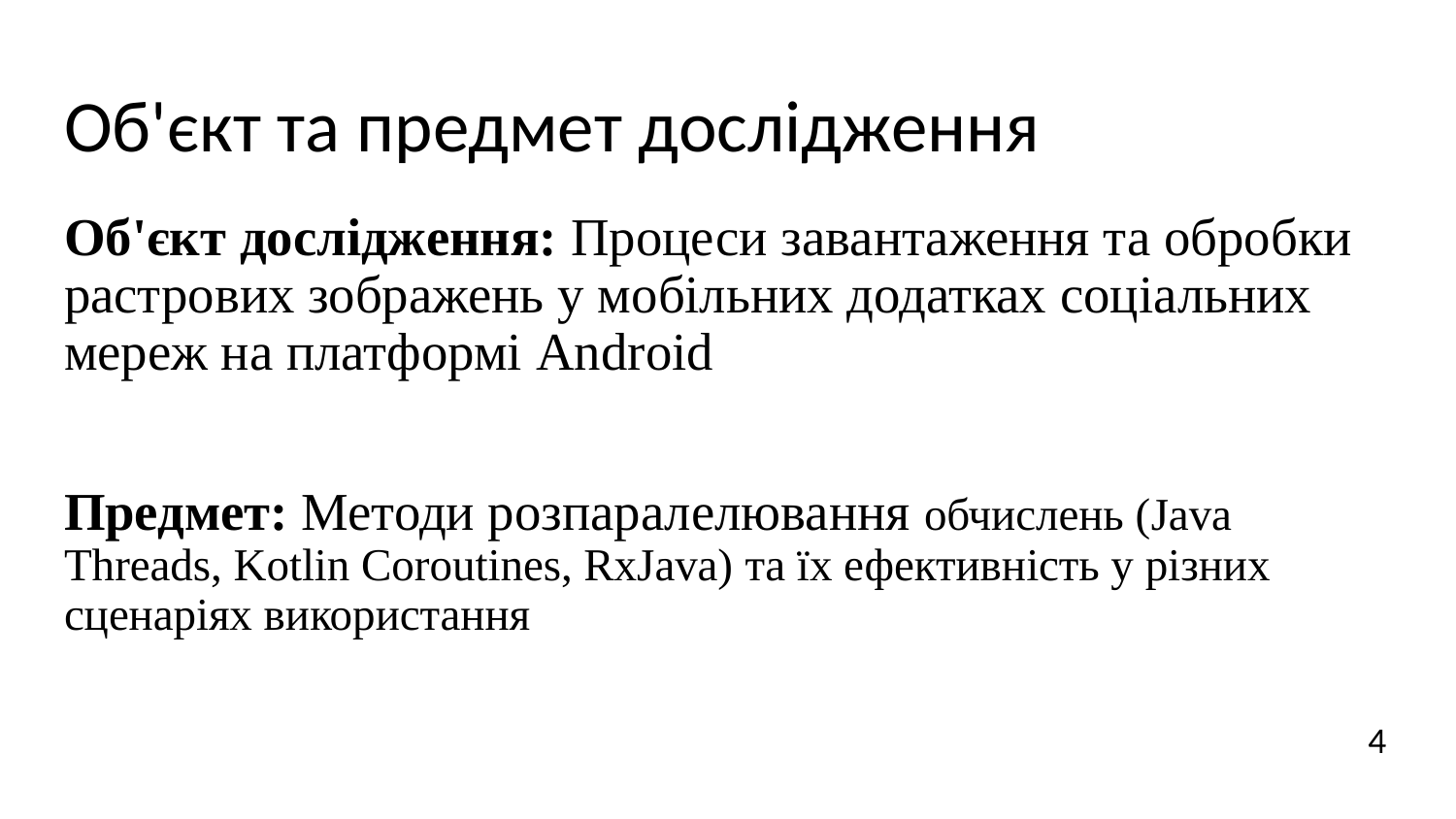

# Об'єкт та предмет дослідження
Об'єкт дослідження: Процеси завантаження та обробки растрових зображень у мобільних додатках соціальних мереж на платформі Android

Предмет: Методи розпаралелювання обчислень (Java Threads, Kotlin Coroutines, RxJava) та їх ефективність у різних сценаріях використання
4